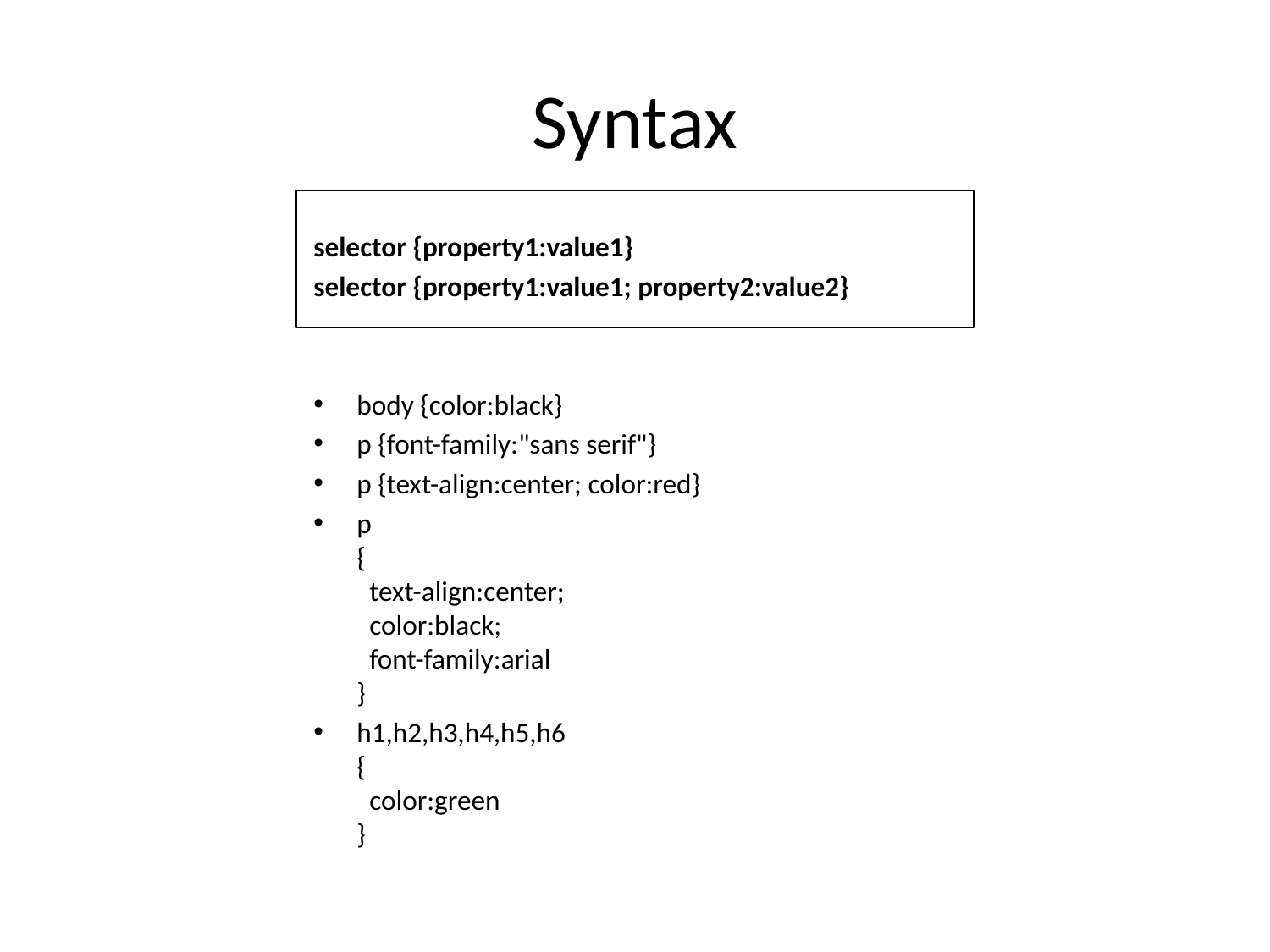

# Syntax

selector {property1:value1}
selector {property1:value1; property2:value2}

body {color:black}
p {font-family:"sans serif"}
p {text-align:center; color:red}
p
{
  text-align:center;
  color:black;
  font-family:arial
}
h1,h2,h3,h4,h5,h6
{
  color:green
}